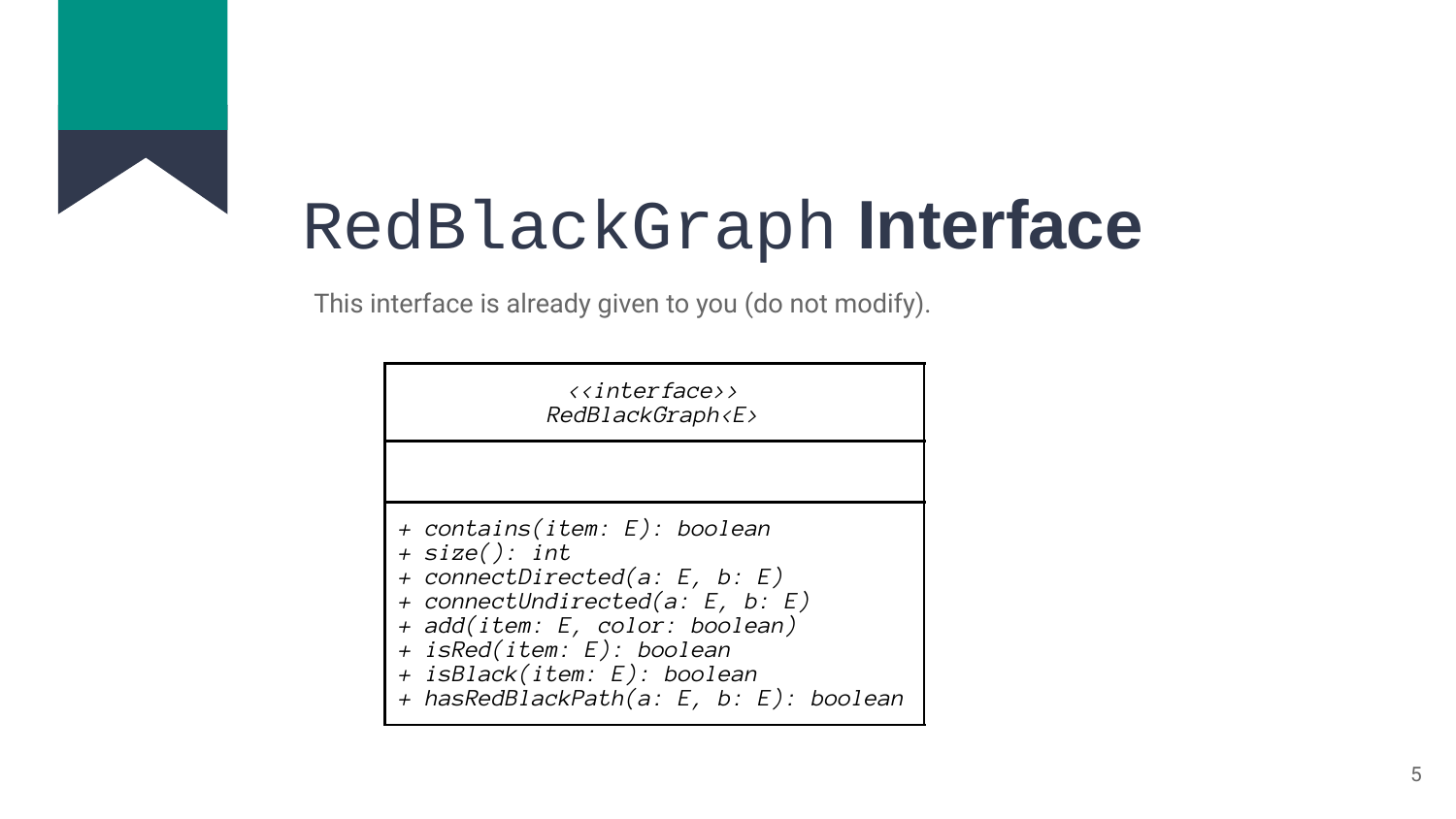

# RedBlackGraph Interface
This interface is already given to you (do not modify).
| <<interface>> RedBlackGraph<E> |
| --- |
|  |
| + contains(item: E): boolean + size(): int + connectDirected(a: E, b: E) + connectUndirected(a: E, b: E) + add(item: E, color: boolean) + isRed(item: E): boolean + isBlack(item: E): boolean + hasRedBlackPath(a: E, b: E): boolean |
5